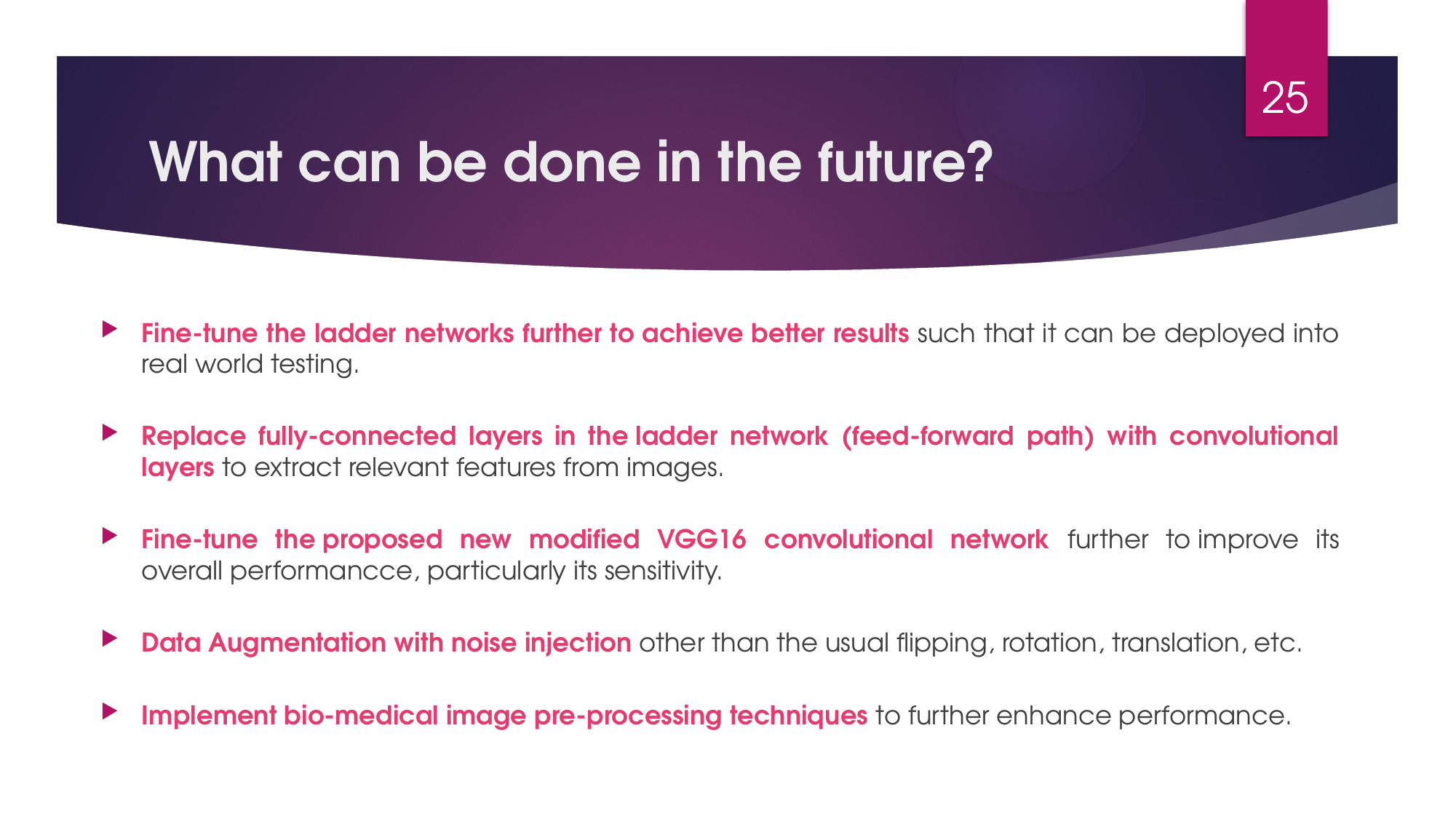

25
# What can be done in the future?
Fine-tune the ladder networks further to achieve better results such that it can be deployed into real world testing.

Replace fully-connected layers in the ladder network (feed-forward path) with convolutional layers to extract relevant features from images.

Fine-tune the proposed new modified VGG16 convolutional network further to improve its overall performancce, particularly its sensitivity.

Data Augmentation with noise injection other than the usual flipping, rotation, translation, etc.

Implement bio-medical image pre-processing techniques to further enhance performance.